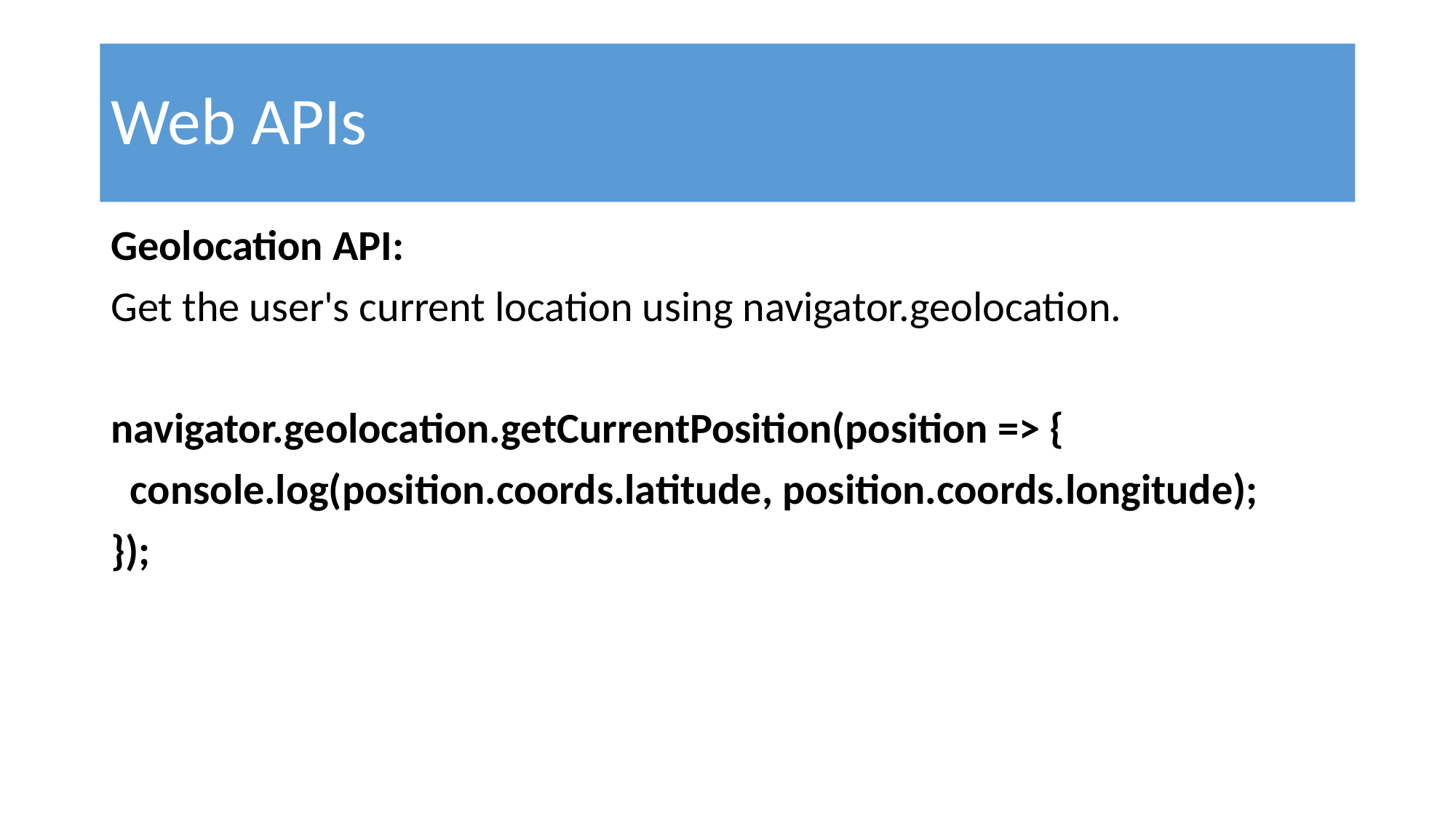

# Web APIs
Geolocation API:
Get the user's current location using navigator.geolocation.

navigator.geolocation.getCurrentPosition(position => {
  console.log(position.coords.latitude, position.coords.longitude);
});